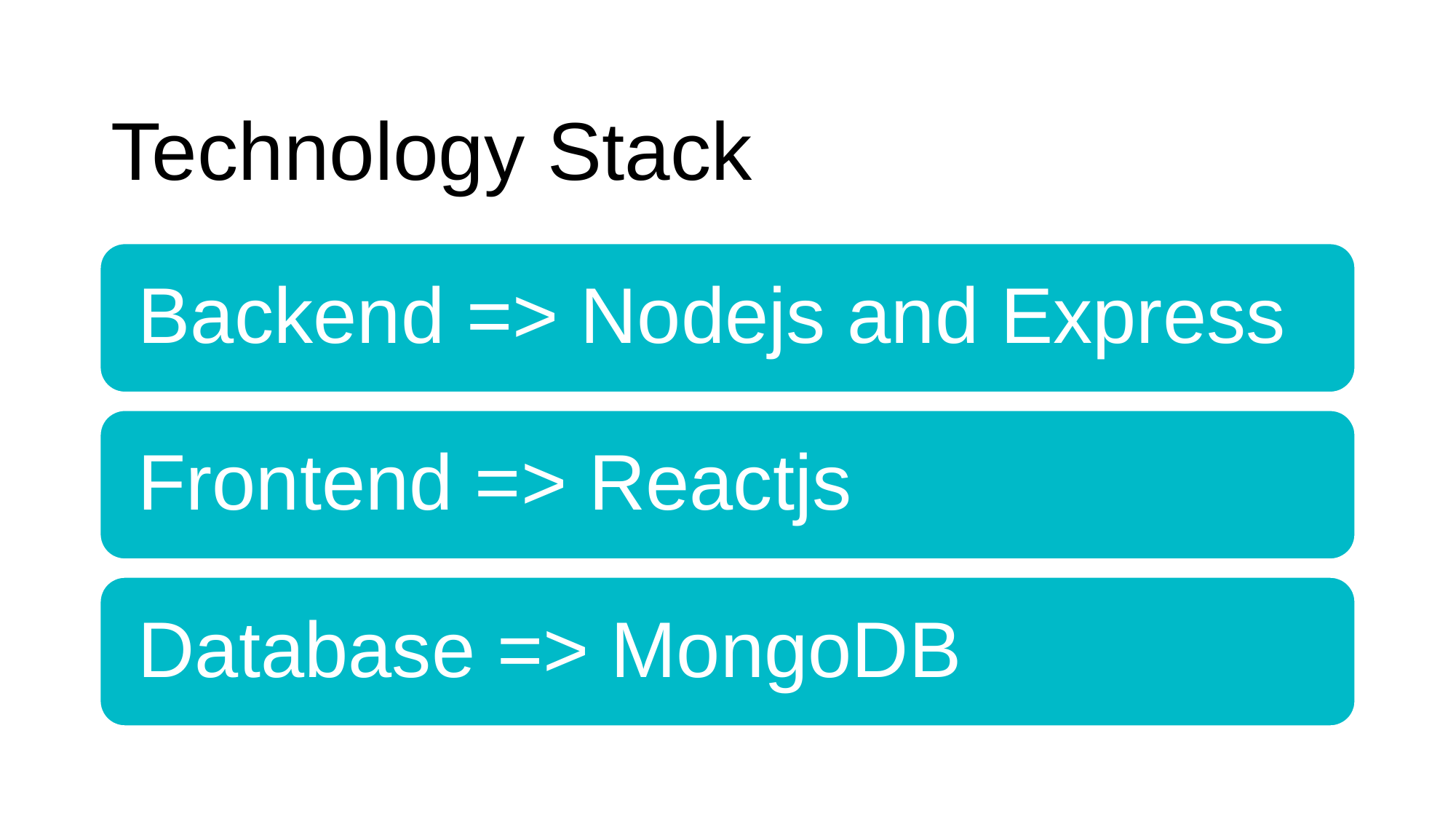

# Technology Stack
Backend => Nodejs and Express
Frontend => Reactjs
Database => MongoDB